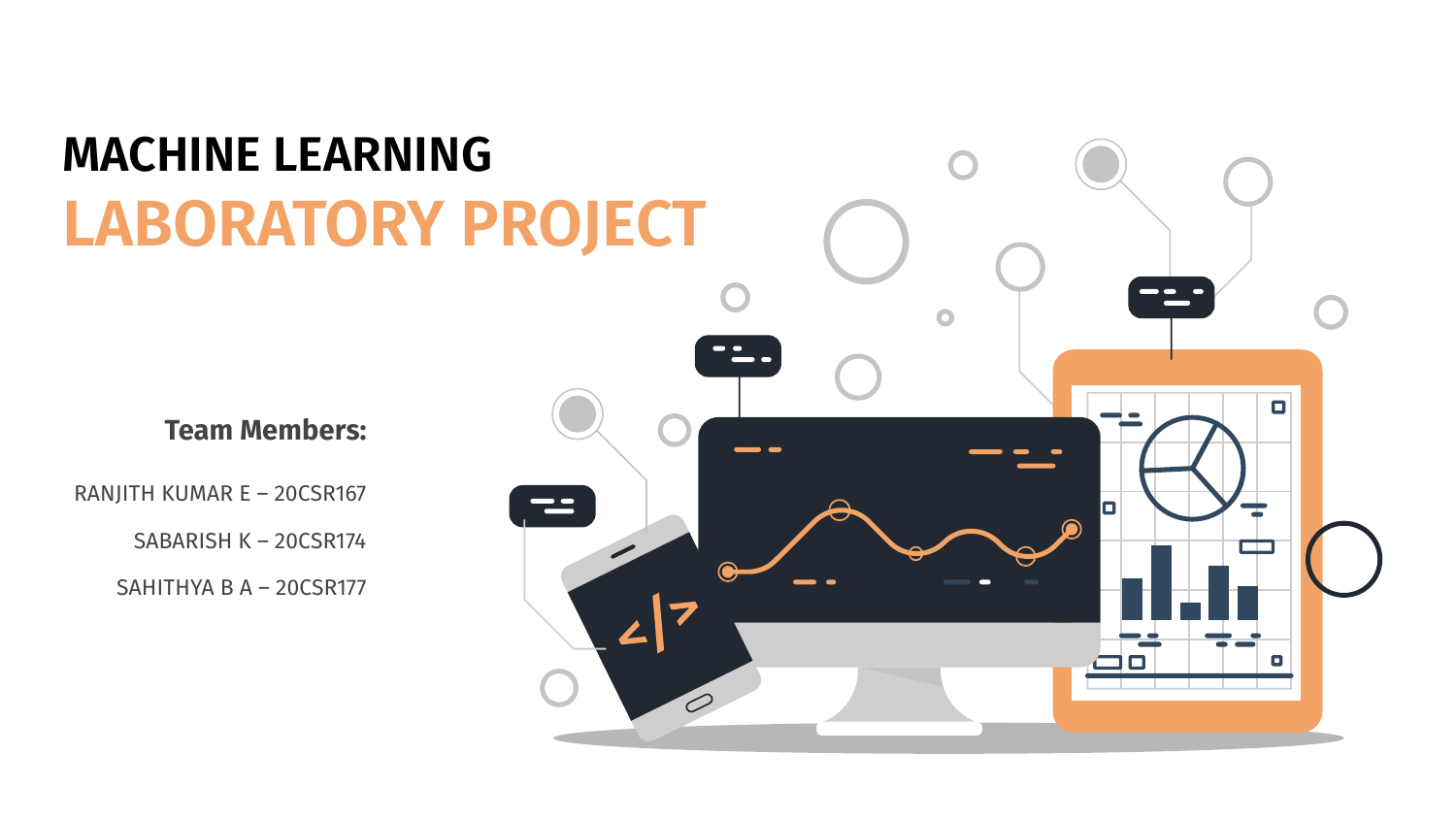

MACHINE LEARNING
LABORATORY PROJECT

Team Members:
RANJITH KUMAR E – 20CSR167
SABARISH K – 20CSR174
SAHITHYA B A – 20CSR177